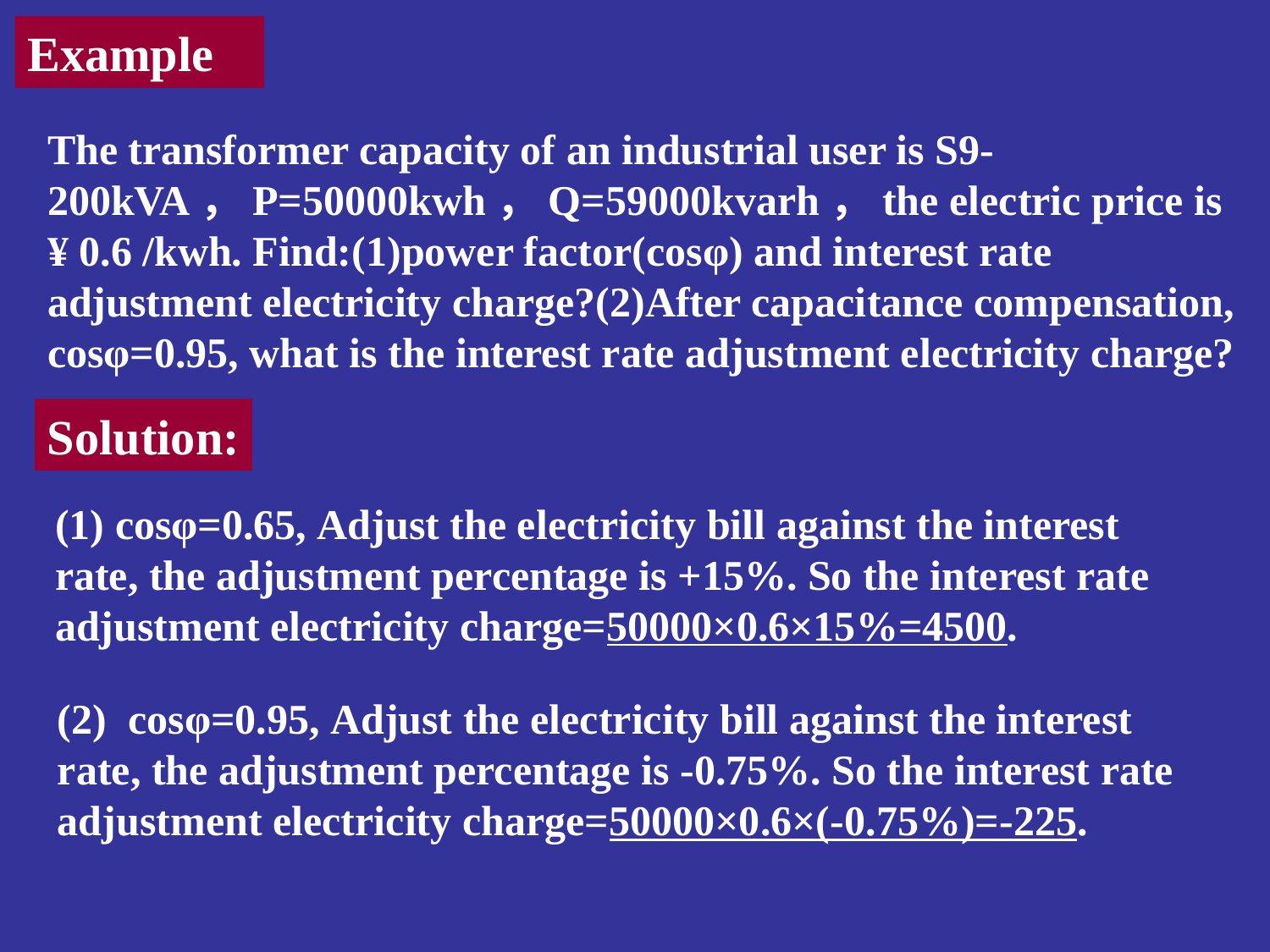

Example
The transformer capacity of an industrial user is S9-200kVA，P=50000kwh，Q=59000kvarh，the electric price is ¥ 0.6 /kwh. Find:(1)power factor(cosφ) and interest rate adjustment electricity charge?(2)After capacitance compensation, cosφ=0.95, what is the interest rate adjustment electricity charge?
Solution:
(1) cosφ=0.65, Adjust the electricity bill against the interest rate, the adjustment percentage is +15%. So the interest rate adjustment electricity charge=50000×0.6×15%=4500.
(2)  cosφ=0.95, Adjust the electricity bill against the interest rate, the adjustment percentage is -0.75%. So the interest rate adjustment electricity charge=50000×0.6×(-0.75%)=-225.